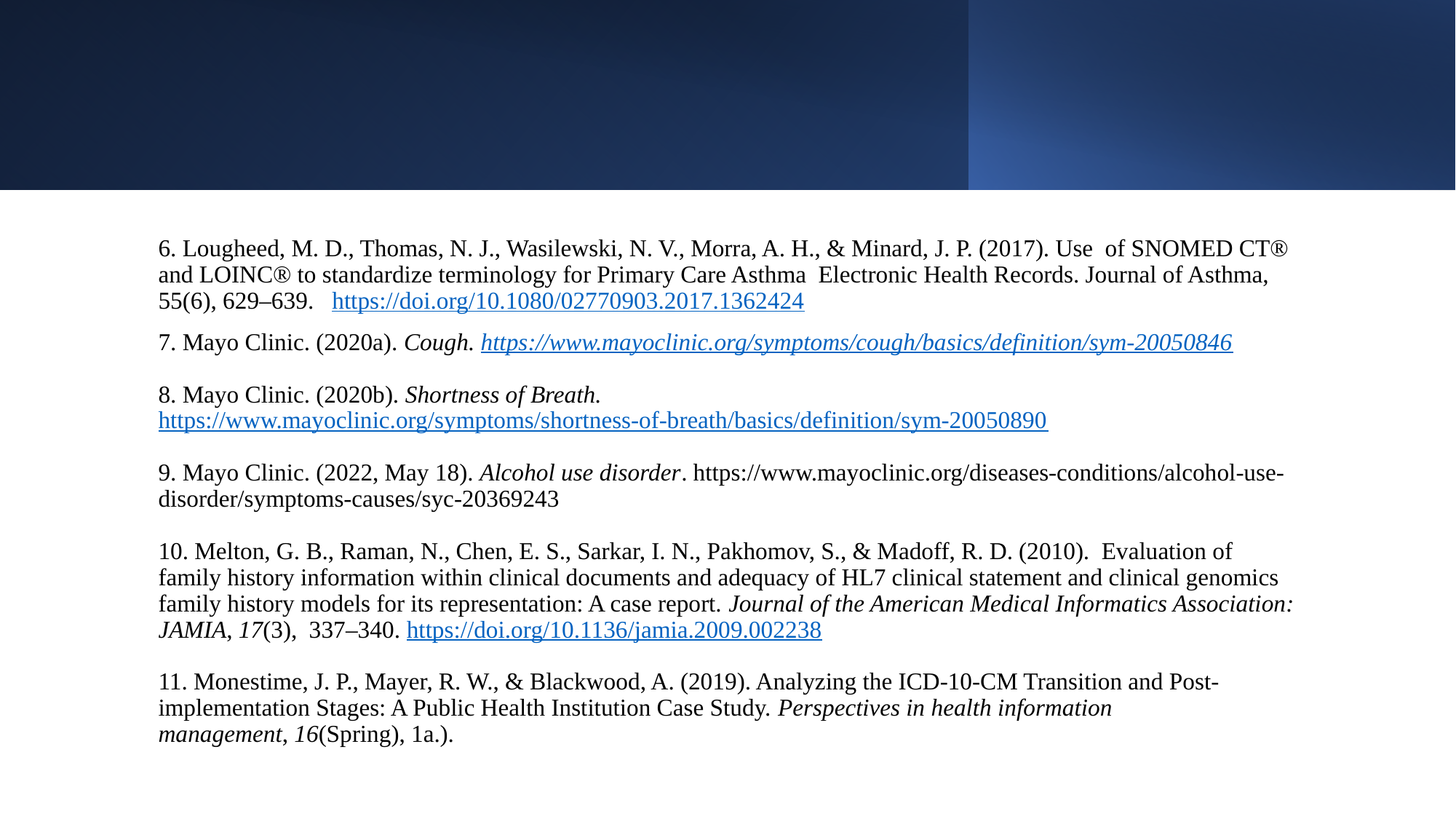

6. Lougheed, M. D., Thomas, N. J., Wasilewski, N. V., Morra, A. H., & Minard, J. P. (2017). Use  of SNOMED CT® and LOINC® to standardize terminology for Primary Care Asthma  Electronic Health Records. Journal of Asthma, 55(6), 629–639.   https://doi.org/10.1080/02770903.2017.1362424
7. Mayo Clinic. (2020a). Cough. https://www.mayoclinic.org/symptoms/cough/basics/definition/sym-20050846

8. Mayo Clinic. (2020b). Shortness of Breath. https://www.mayoclinic.org/symptoms/shortness-of-breath/basics/definition/sym-20050890

9. Mayo Clinic. (2022, May 18). Alcohol use disorder. https://www.mayoclinic.org/diseases-conditions/alcohol-use-disorder/symptoms-causes/syc-20369243

10. Melton, G. B., Raman, N., Chen, E. S., Sarkar, I. N., Pakhomov, S., & Madoff, R. D. (2010).  Evaluation of family history information within clinical documents and adequacy of HL7 clinical statement and clinical genomics family history models for its representation: A case report. Journal of the American Medical Informatics Association: JAMIA, 17(3),  337–340. https://doi.org/10.1136/jamia.2009.002238

11. Monestime, J. P., Mayer, R. W., & Blackwood, A. (2019). Analyzing the ICD-10-CM Transition and Post-implementation Stages: A Public Health Institution Case Study. Perspectives in health information management, 16(Spring), 1a.).